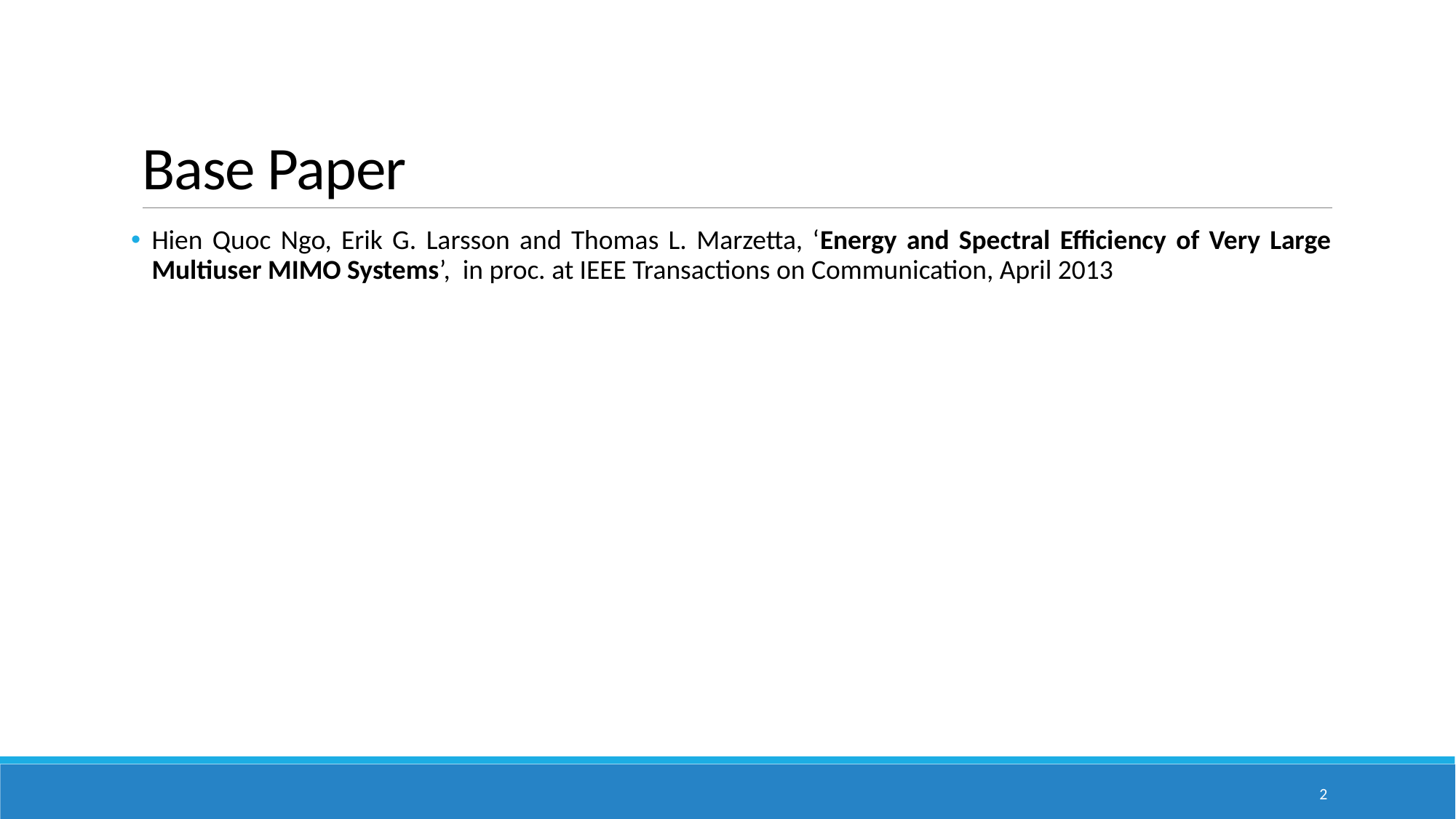

# Base Paper
Hien Quoc Ngo, Erik G. Larsson and Thomas L. Marzetta, ‘Energy and Spectral Efficiency of Very Large Multiuser MIMO Systems’,  in proc. at IEEE Transactions on Communication, April 2013
2